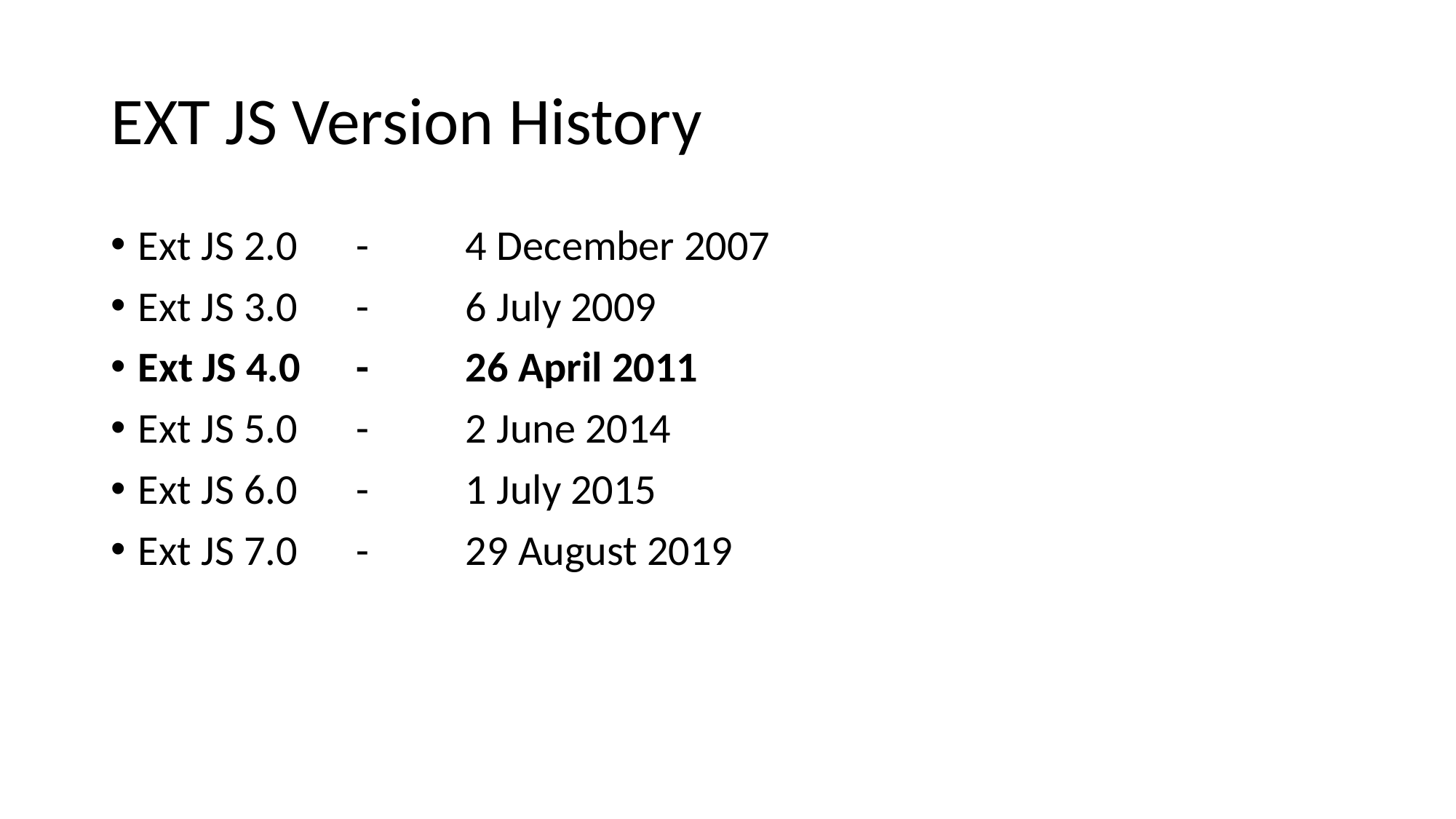

# EXT JS Version History
Ext JS 2.0	-	4 December 2007
Ext JS 3.0	-	6 July 2009
Ext JS 4.0	-	26 April 2011
Ext JS 5.0	-	2 June 2014
Ext JS 6.0	-	1 July 2015
Ext JS 7.0	-	29 August 2019